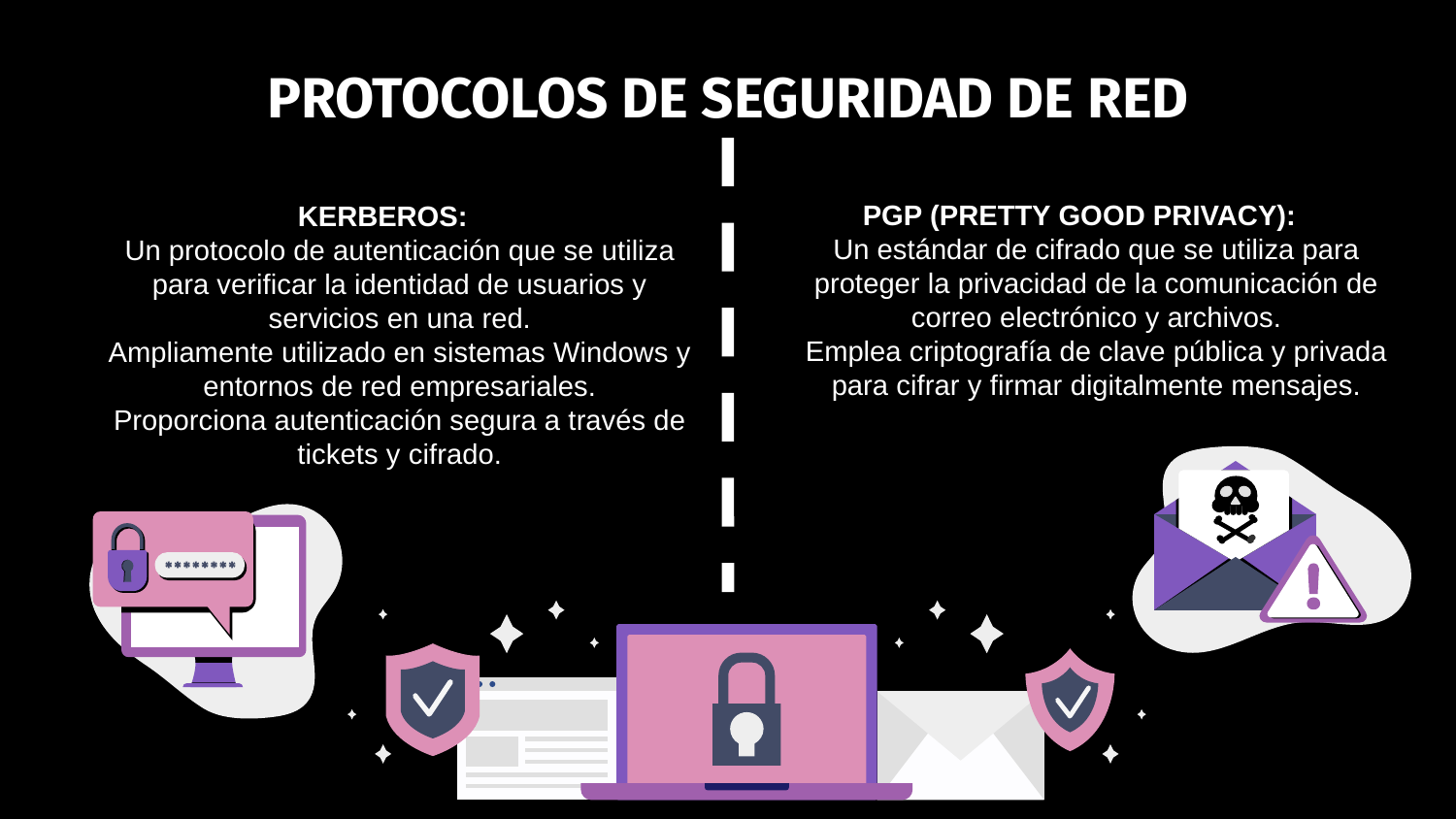

# PROTOCOLOS DE SEGURIDAD DE RED
PGP (PRETTY GOOD PRIVACY):
Un estándar de cifrado que se utiliza para proteger la privacidad de la comunicación de correo electrónico y archivos.
Emplea criptografía de clave pública y privada para cifrar y firmar digitalmente mensajes.
KERBEROS:
Un protocolo de autenticación que se utiliza para verificar la identidad de usuarios y servicios en una red.
Ampliamente utilizado en sistemas Windows y entornos de red empresariales.
Proporciona autenticación segura a través de tickets y cifrado.